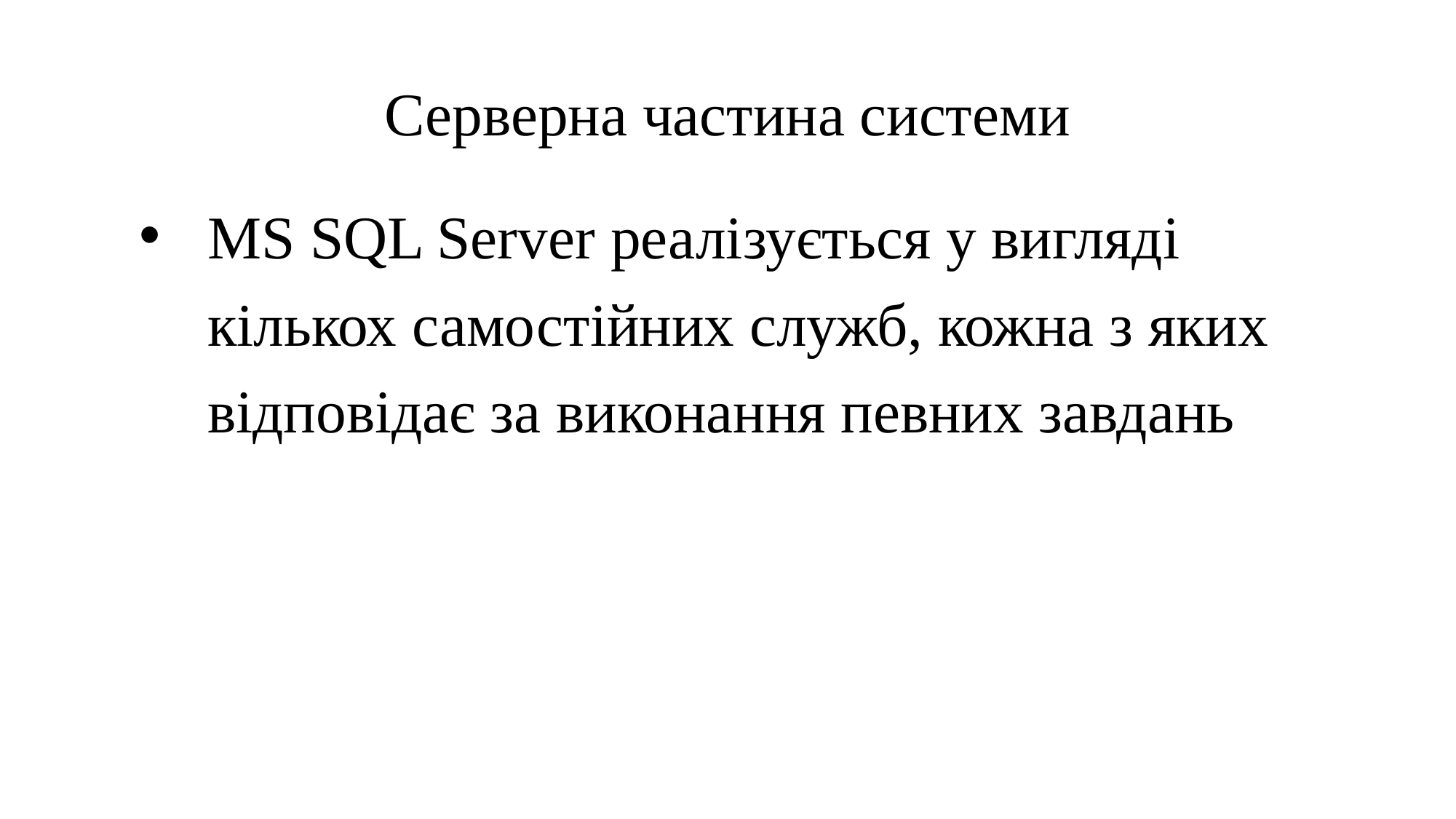

# Серверна частина системи
MS SQL Server реалізується у вигляді кількох самостійних служб, кожна з яких відповідає за виконання певних завдань